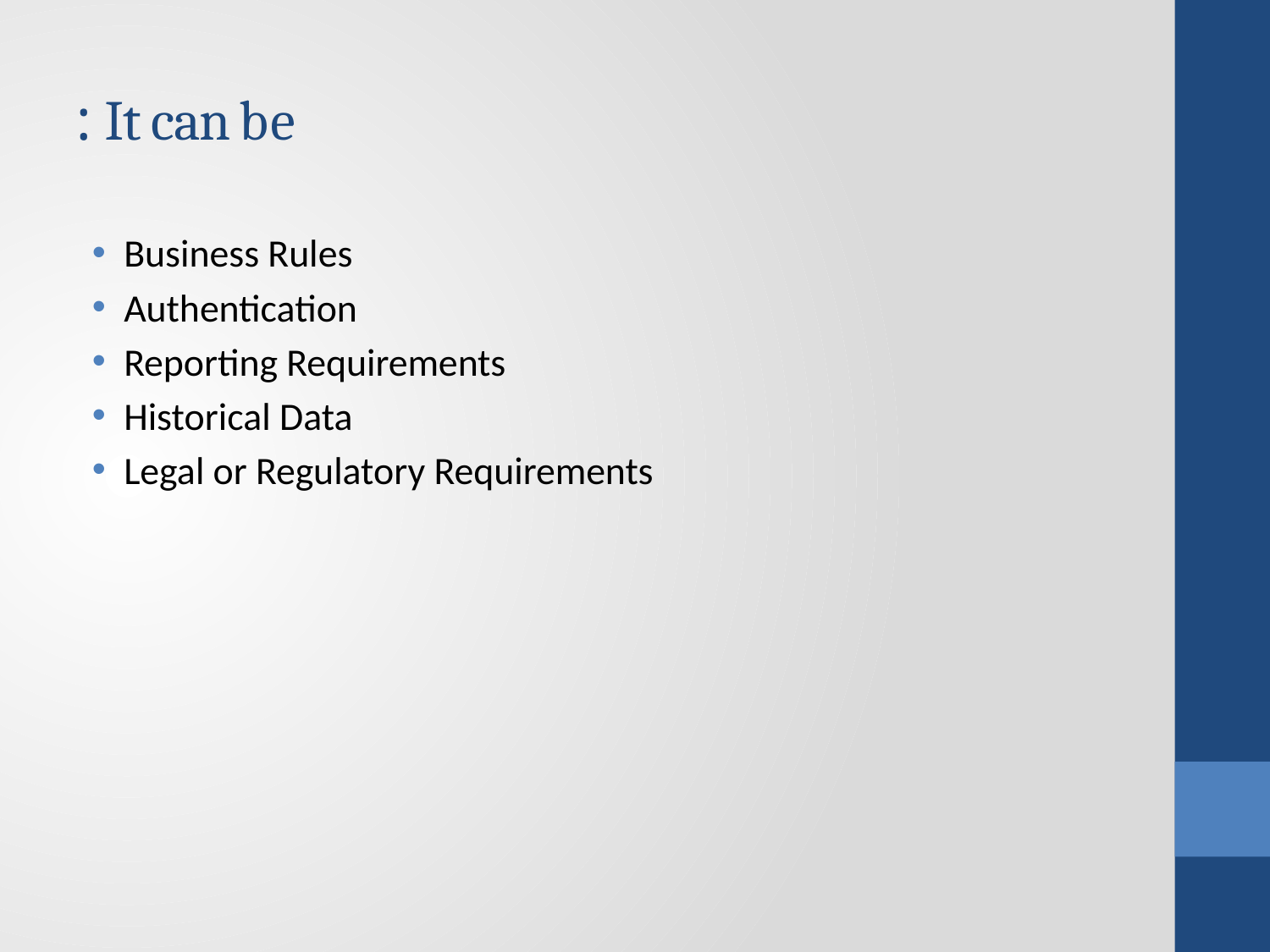

# It can be :
Business Rules
Authentication
Reporting Requirements
Historical Data
Legal or Regulatory Requirements